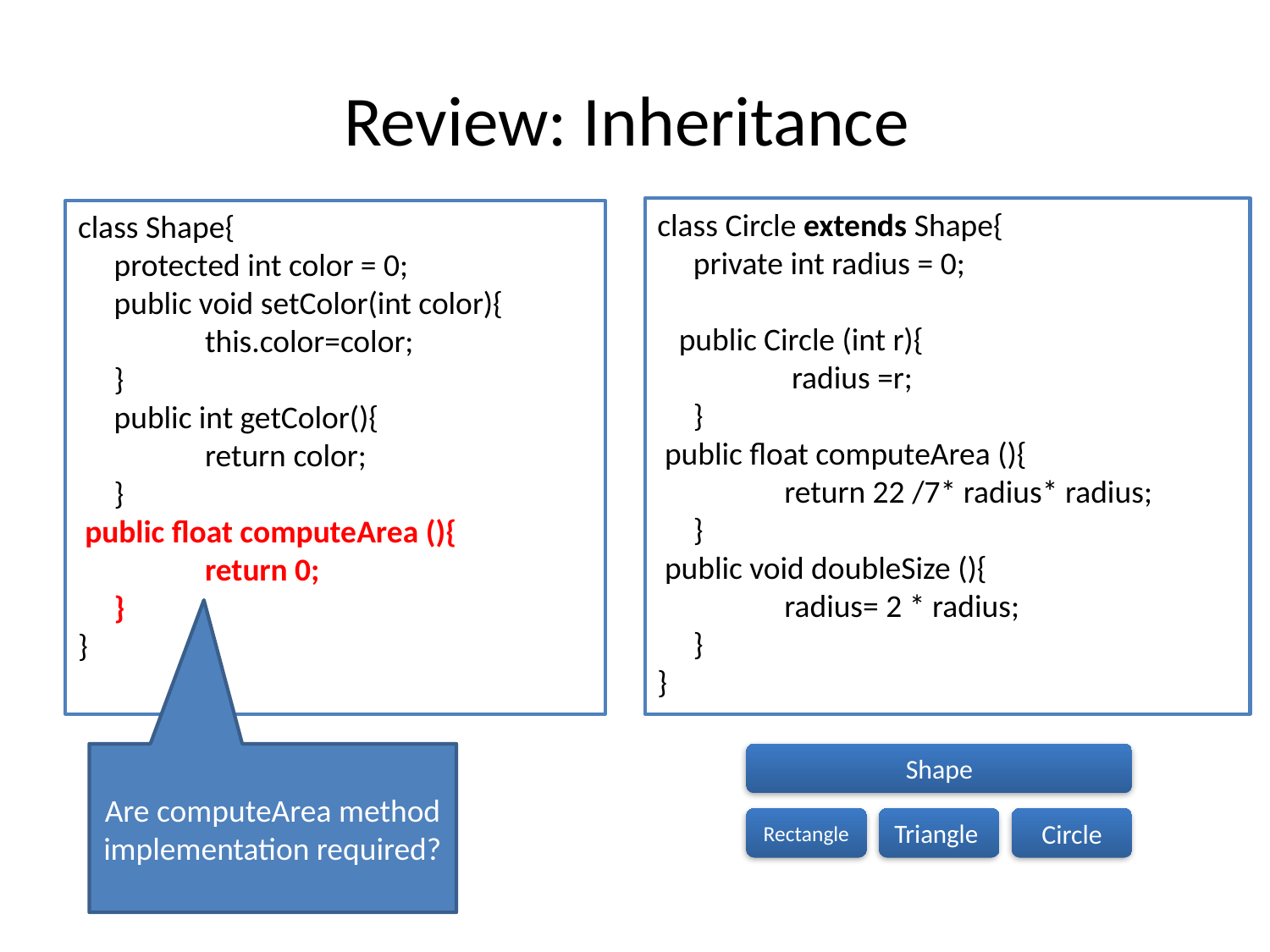

Review: Inheritance
class Circle extends Shape{
     private int radius = 0;

   public Circle (int r){
	 radius =r;
     }
 public float computeArea (){
	return 22 /7* radius* radius;
     }
 public void doubleSize (){
	radius= 2 * radius;
     }
}
class Shape{
     protected int color = 0;
     public void setColor(int color){
	this.color=color;
     }
     public int getColor(){
	return color;
     }
 public float computeArea (){
	return 0;
     }
}
Are computeArea method implementation required?
Shape
Rectangle
Triangle
Circle